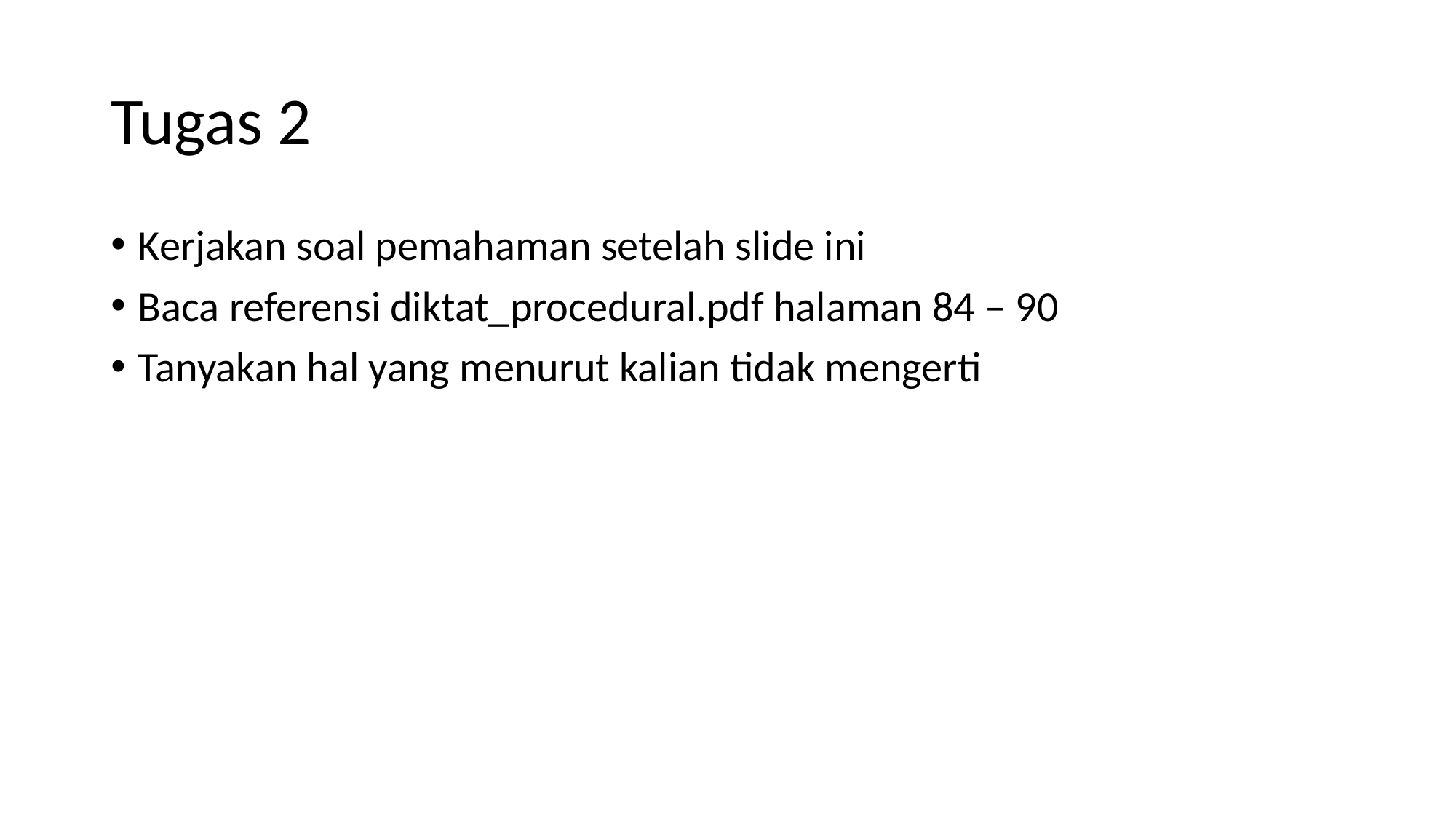

# Tugas 2
Kerjakan soal pemahaman setelah slide ini
Baca referensi diktat_procedural.pdf halaman 84 – 90
Tanyakan hal yang menurut kalian tidak mengerti